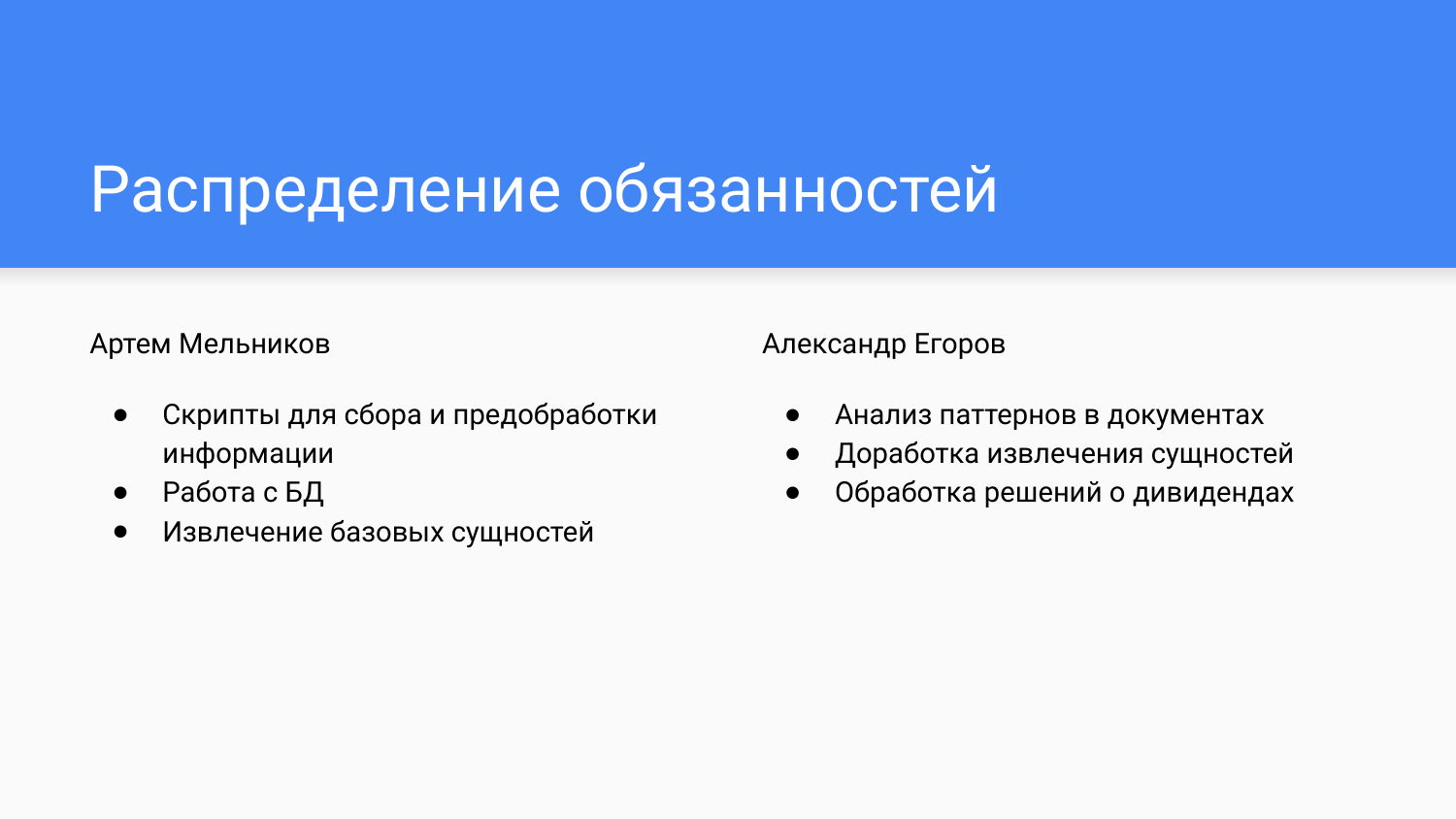

# Распределение обязанностей
Артем Мельников
Скрипты для сбора и предобработки информации
Работа с БД
Извлечение базовых сущностей
Александр Егоров
Анализ паттернов в документах
Доработка извлечения сущностей
Обработка решений о дивидендах